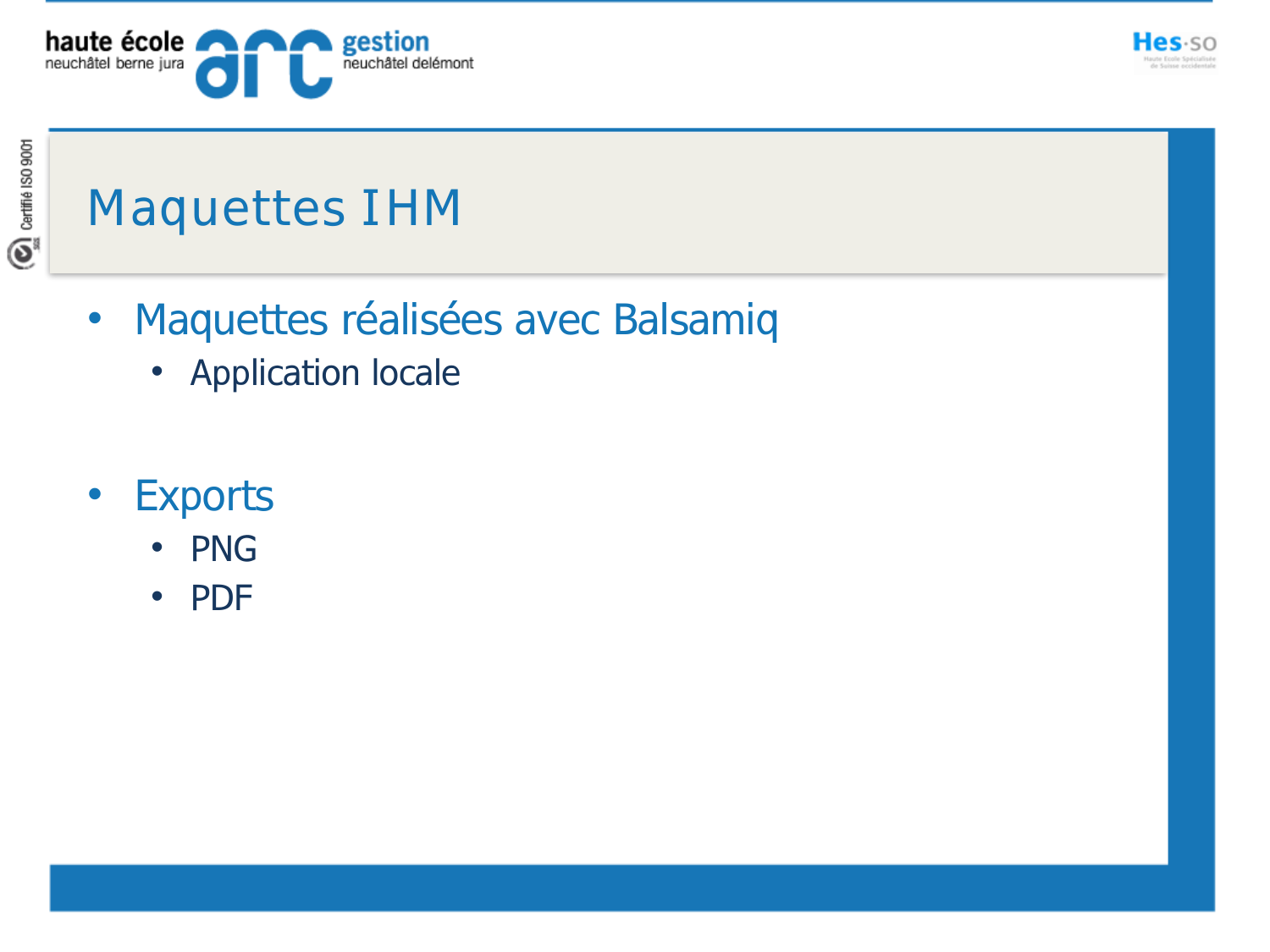

Maquettes IHM
Maquettes réalisées avec Balsamiq
Application locale

Exports
PNG
PDF